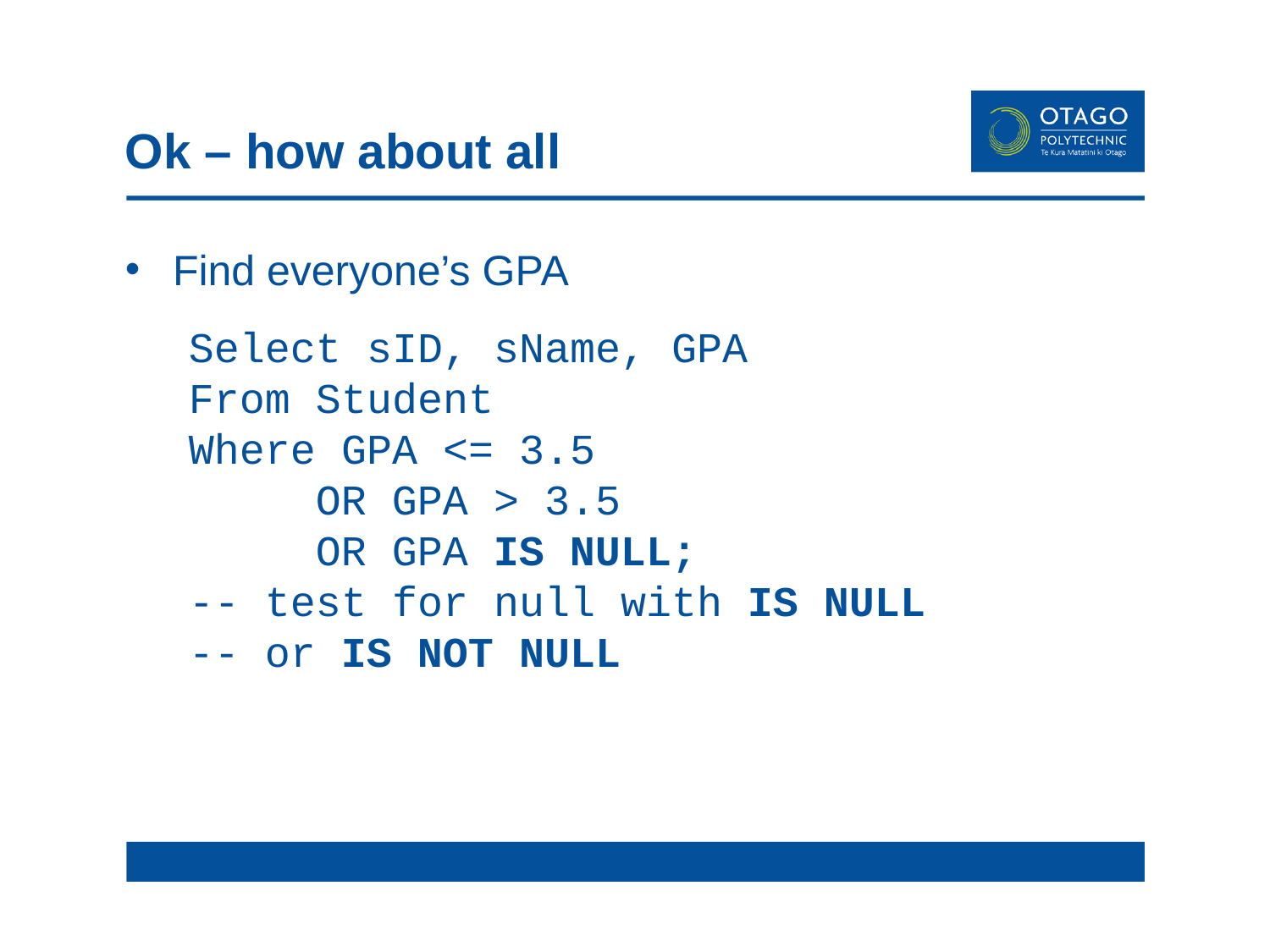

# Ok – how about all
Find everyone’s GPA
Select sID, sName, GPA
From Student
Where GPA <= 3.5
	OR GPA > 3.5
	OR GPA IS NULL;
-- test for null with IS NULL
-- or IS NOT NULL